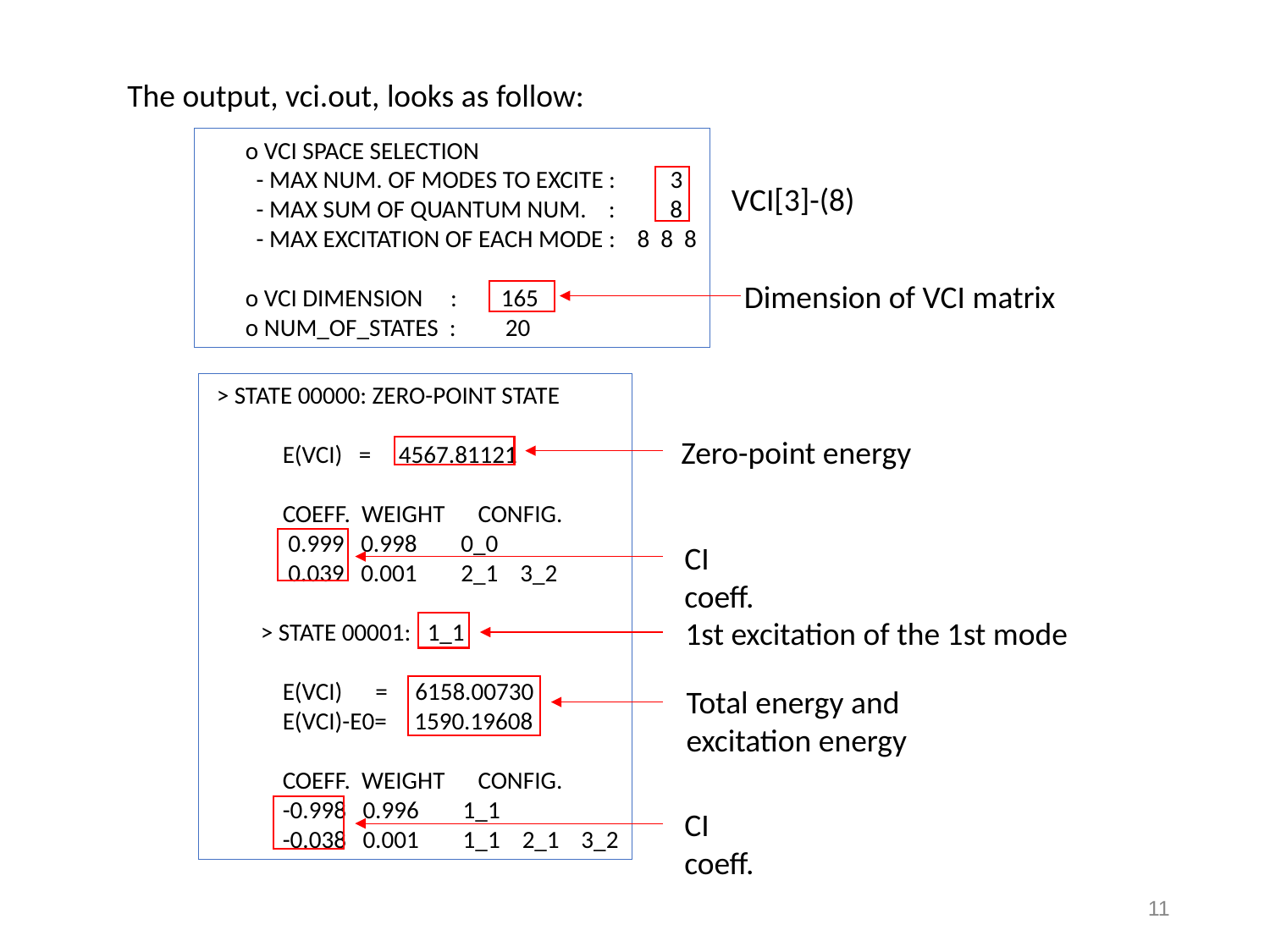

The output, vci.out, looks as follow:
       o VCI SPACE SELECTION
         - MAX NUM. OF MODES TO EXCITE :          3
         - MAX SUM OF QUANTUM NUM.    :          8
         - MAX EXCITATION OF EACH MODE :    8  8  8

       o VCI DIMENSION     :        165
       o NUM_OF_STATES  :         20

VCI[3]-(8)
Dimension of VCI matrix

 > STATE 00000: ZERO-POINT STATE

             E(VCI)   =     4567.81121

             COEFF.  WEIGHT      CONFIG.
              0.999   0.998        0_0
              0.039   0.001        2_1    3_2

         > STATE 00001:   1_1

             E(VCI)      =     6158.00730
             E(VCI)-E0=     1590.19608

             COEFF.  WEIGHT      CONFIG.
             -0.998   0.996        1_1
             -0.038   0.001        1_1    2_1    3_2
Zero-point energy

CI coeff.
1st excitation of the 1st mode

Total energy and excitation energy

CI coeff.
11